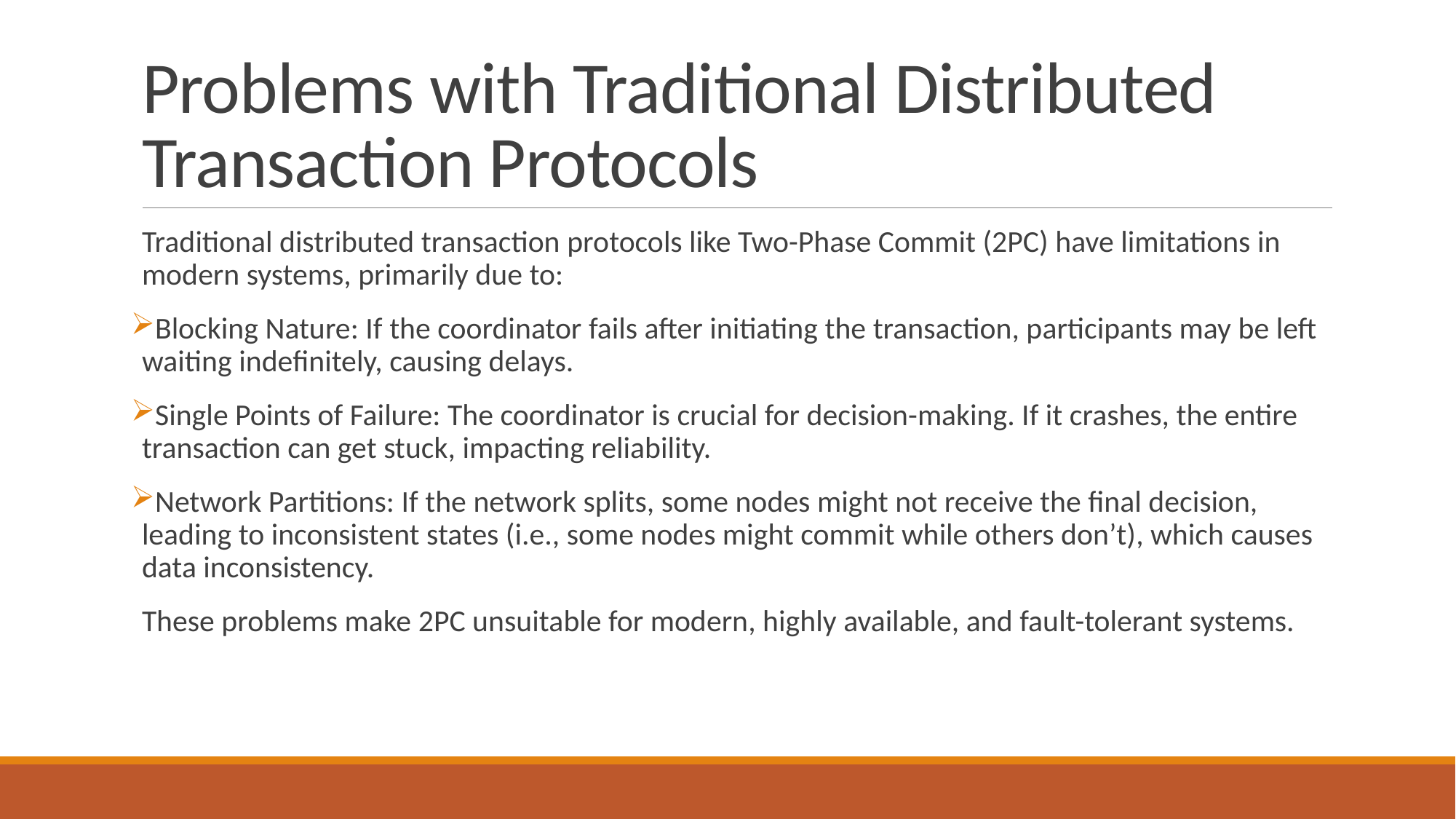

# Problems with Traditional Distributed Transaction Protocols
Traditional distributed transaction protocols like Two-Phase Commit (2PC) have limitations in modern systems, primarily due to:
Blocking Nature: If the coordinator fails after initiating the transaction, participants may be left waiting indefinitely, causing delays.
Single Points of Failure: The coordinator is crucial for decision-making. If it crashes, the entire transaction can get stuck, impacting reliability.
Network Partitions: If the network splits, some nodes might not receive the final decision, leading to inconsistent states (i.e., some nodes might commit while others don’t), which causes data inconsistency.
These problems make 2PC unsuitable for modern, highly available, and fault-tolerant systems.